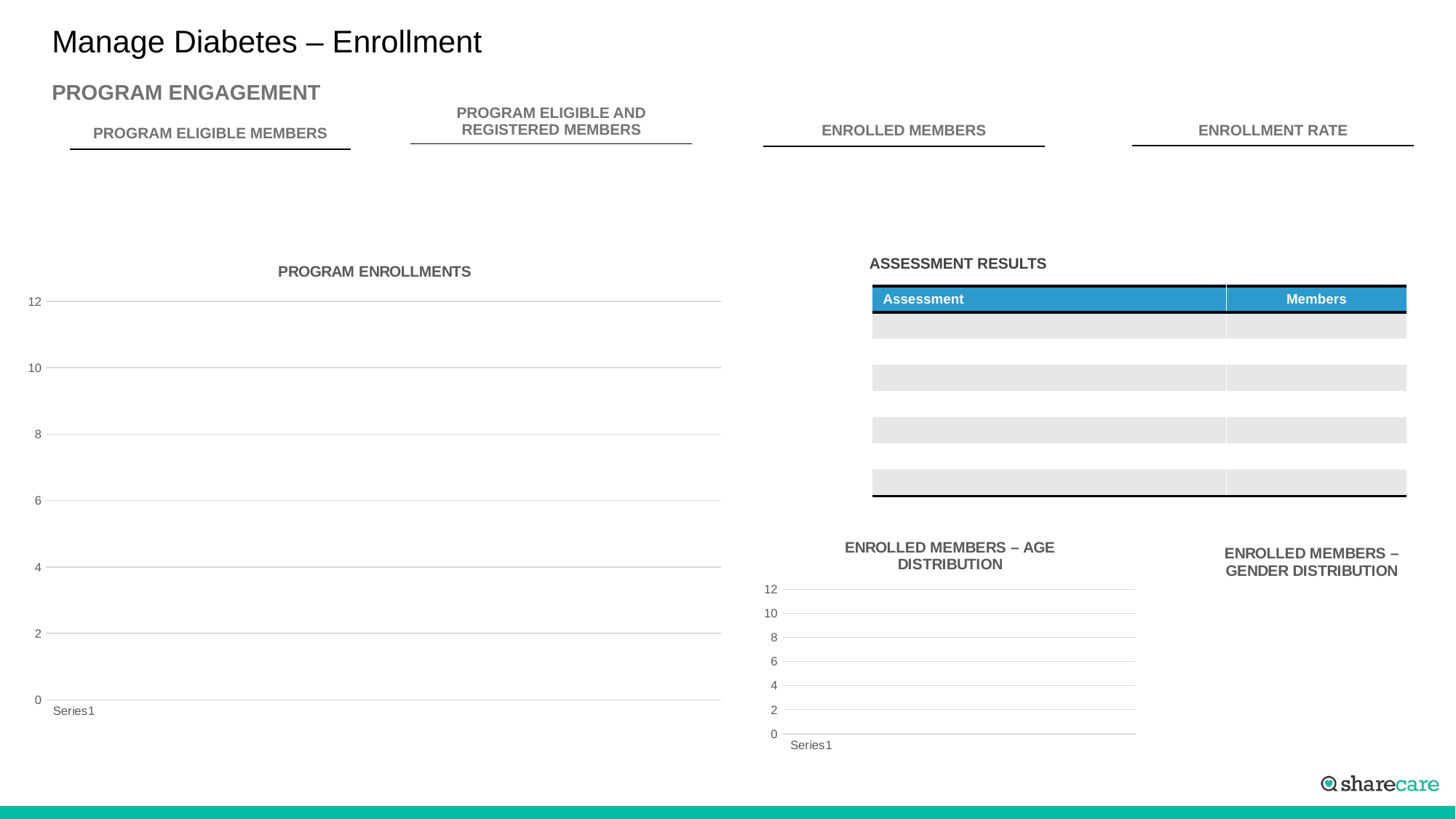

# Manage Diabetes – Enrollment
PROGRAM ENGAGEMENT
| PROGRAM ELIGIBLE AND REGISTERED MEMBERS |
| --- |
| ENROLLMENT RATE |
| --- |
| ENROLLED MEMBERS |
| --- |
| PROGRAM ELIGIBLE MEMBERS |
| --- |

### Chart: PROGRAM ENROLLMENTS

| Category | Enrollments | Disenrollments |
|---|---|---|
|  | None | None |
|  | None | None |
|  | None | None |
|  | None | None |
|  | None | None |
|  | None | None |
|  | None | None |
|  | None | None |
|  | None | None |
|  | None | None |
|  | None | None |
|  | None | None |
ASSESSMENT RESULTS
| Assessment | Members |
| --- | --- |
|  |  |
|  |  |
|  |  |
|  |  |
|  |  |
|  |  |
|  |  |

### Chart: ENROLLED MEMBERS – AGE DISTRIBUTION

| Category | Members |
|---|---|
|  | None |
|  | None |
|  | None |
|  | None |
|  | None |
|  | None |

### Chart: ENROLLED MEMBERS – GENDER DISTRIBUTION

| Category | Members |
|---|---|
|  | None |
|  | None |